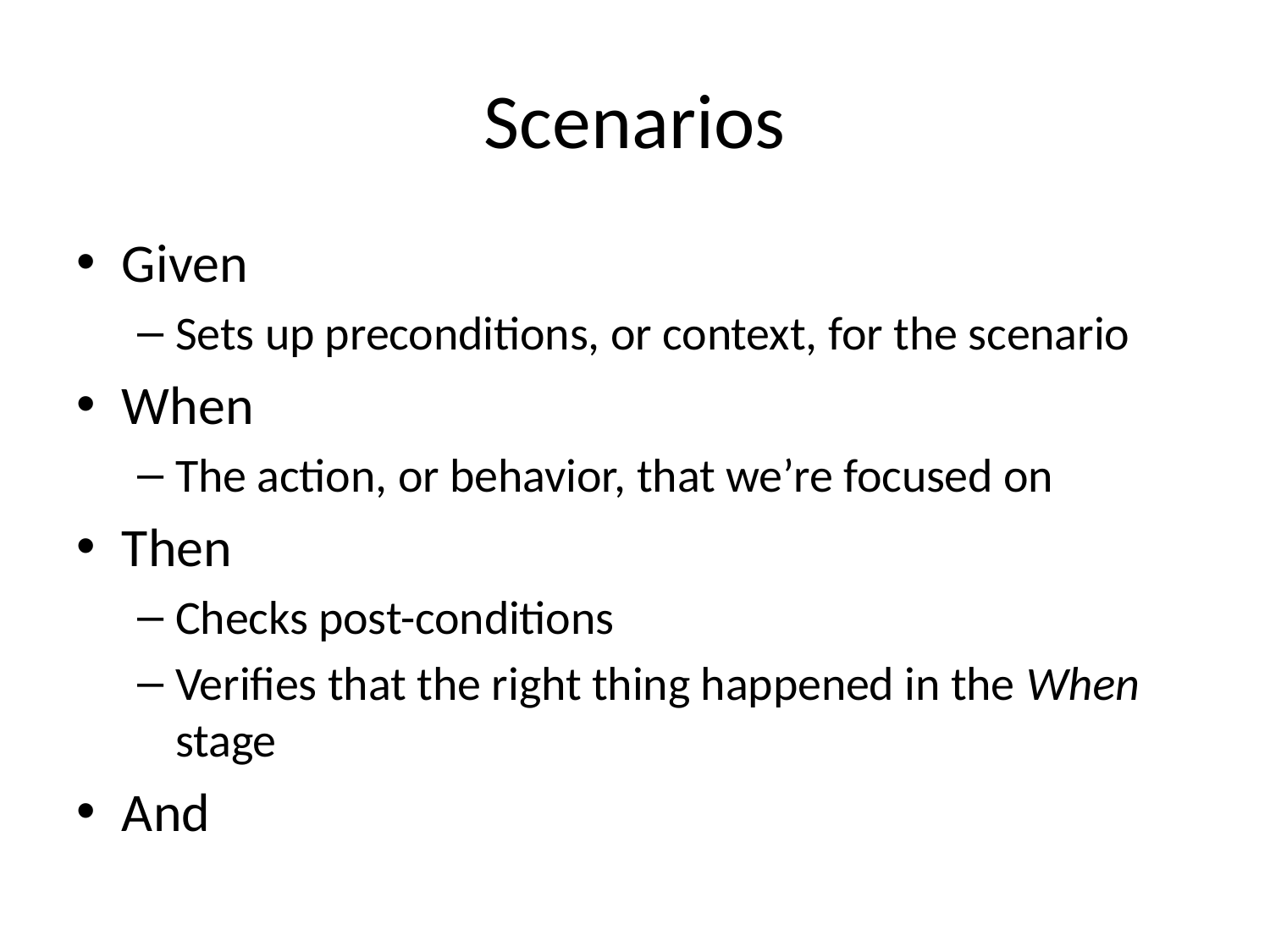

# Scenarios
Given
Sets up preconditions, or context, for the scenario
When
The action, or behavior, that we’re focused on
Then
Checks post-conditions
Verifies that the right thing happened in the When stage
And